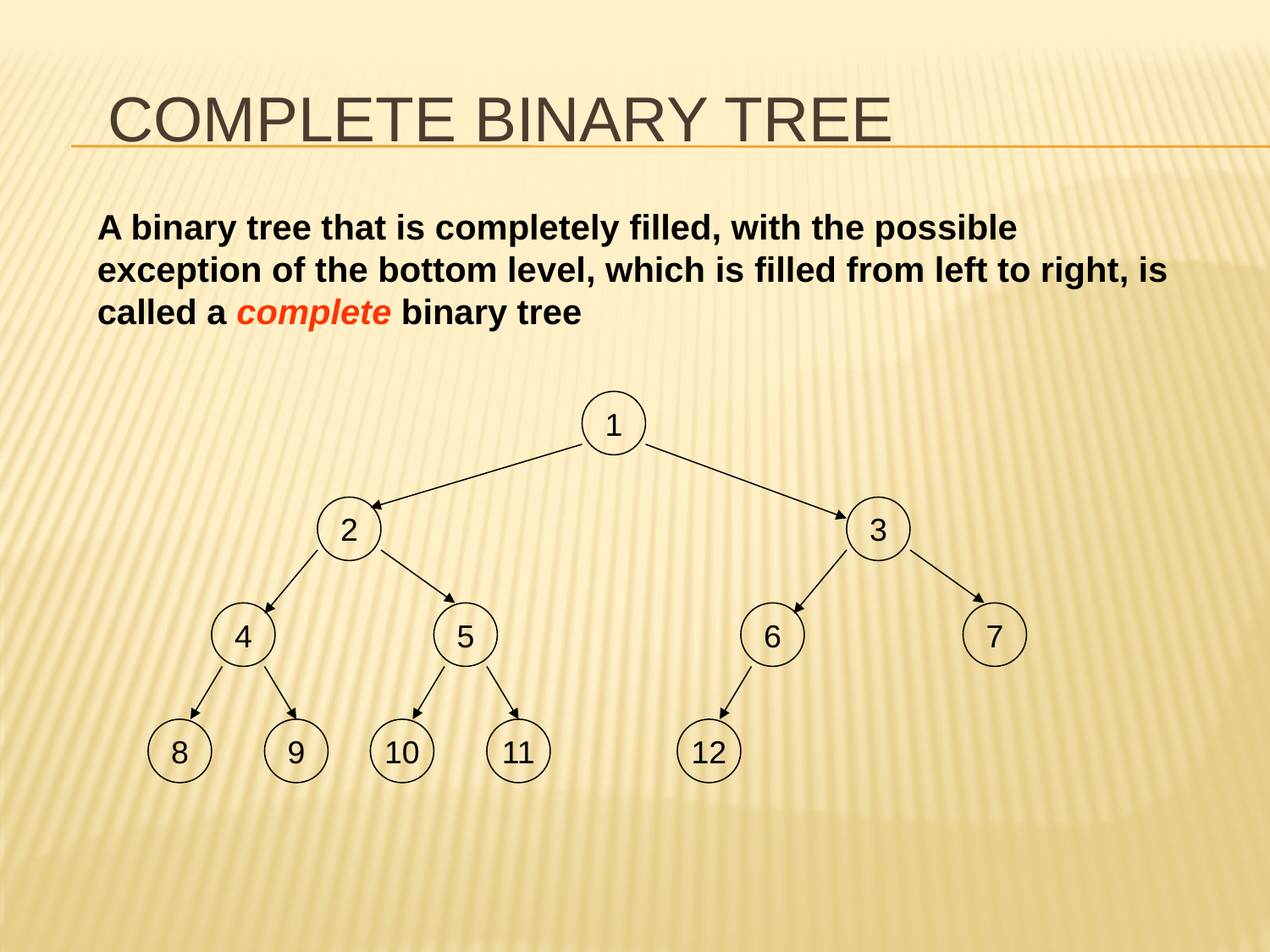

# Complete Binary Tree
A binary tree that is completely filled, with the possible exception of the bottom level, which is filled from left to right, is called a complete binary tree
1

2
3

4
5
6
7

8
9
10
11
12